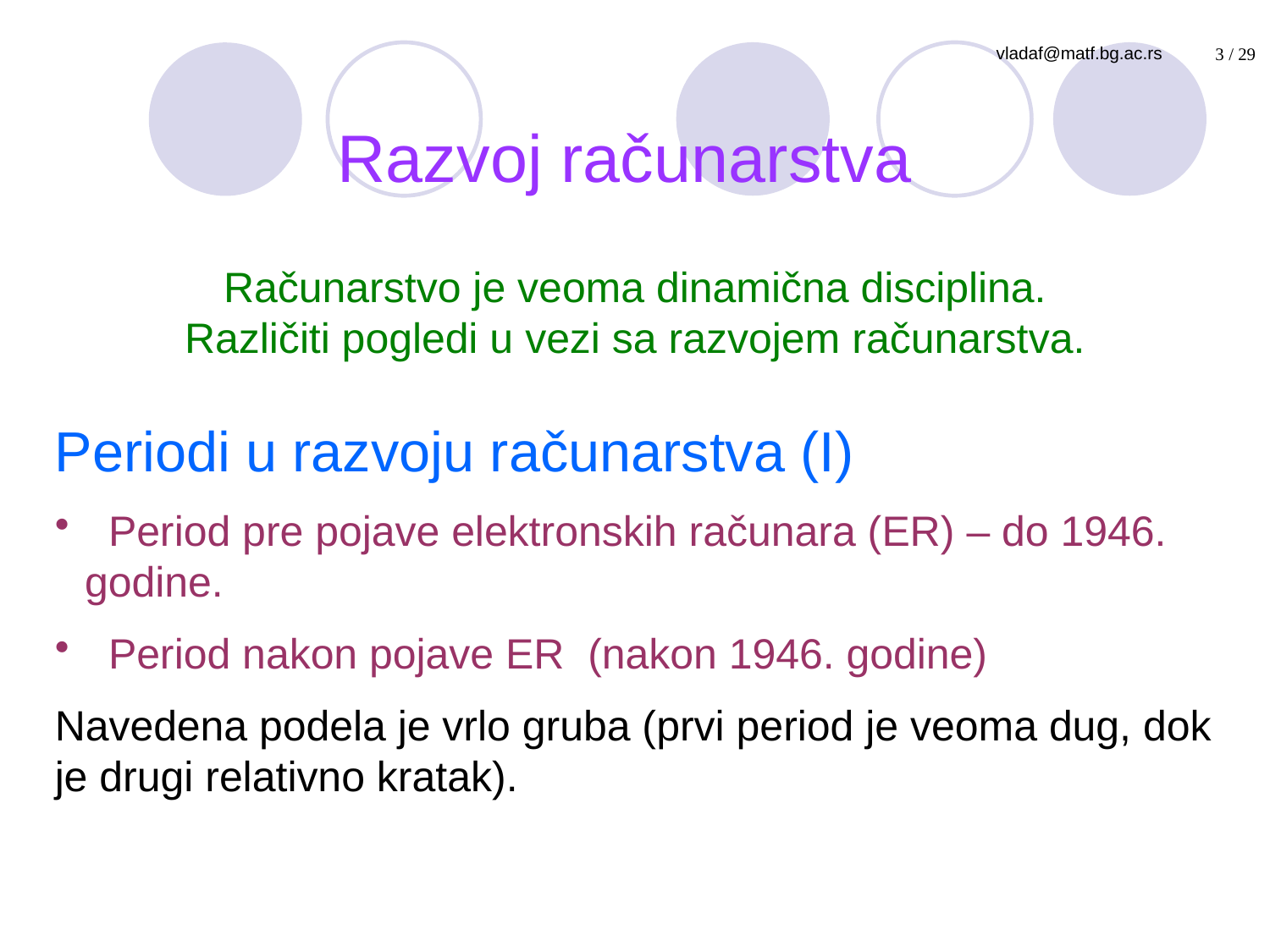

# Razvoj računarstva
Računarstvo je veoma dinamična disciplina.
Različiti pogledi u vezi sa razvojem računarstva.
Periodi u razvoju računarstva (I)
  Period pre pojave elektronskih računara (ER) – do 1946. godine.
  Period nakon pojave ER  (nakon 1946. godine)
Navedena podela je vrlo gruba (prvi period je veoma dug, dok je drugi relativno kratak).